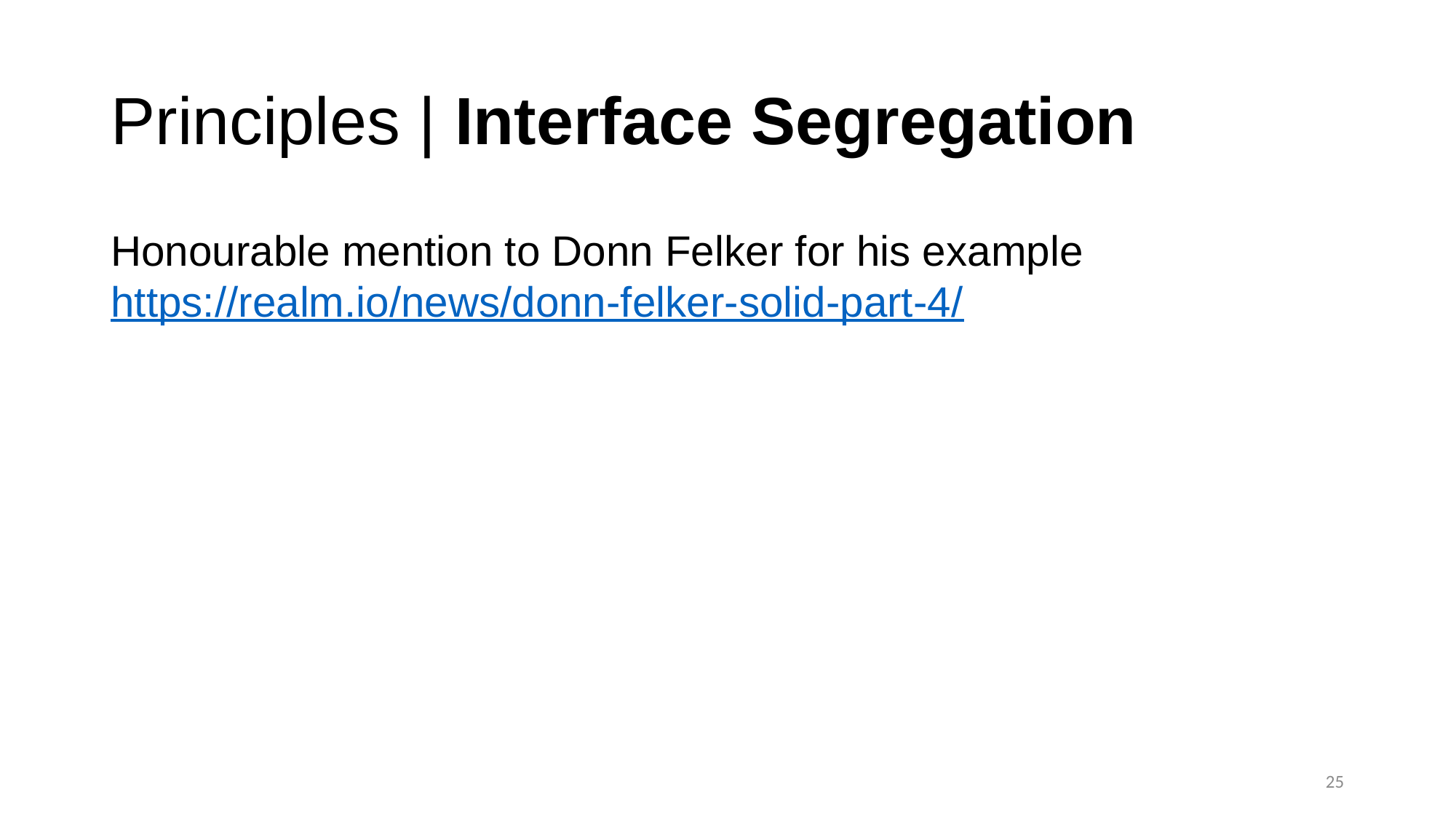

# Principles | Interface Segregation
Honourable mention to Donn Felker for his example
https://realm.io/news/donn-felker-solid-part-4/
25